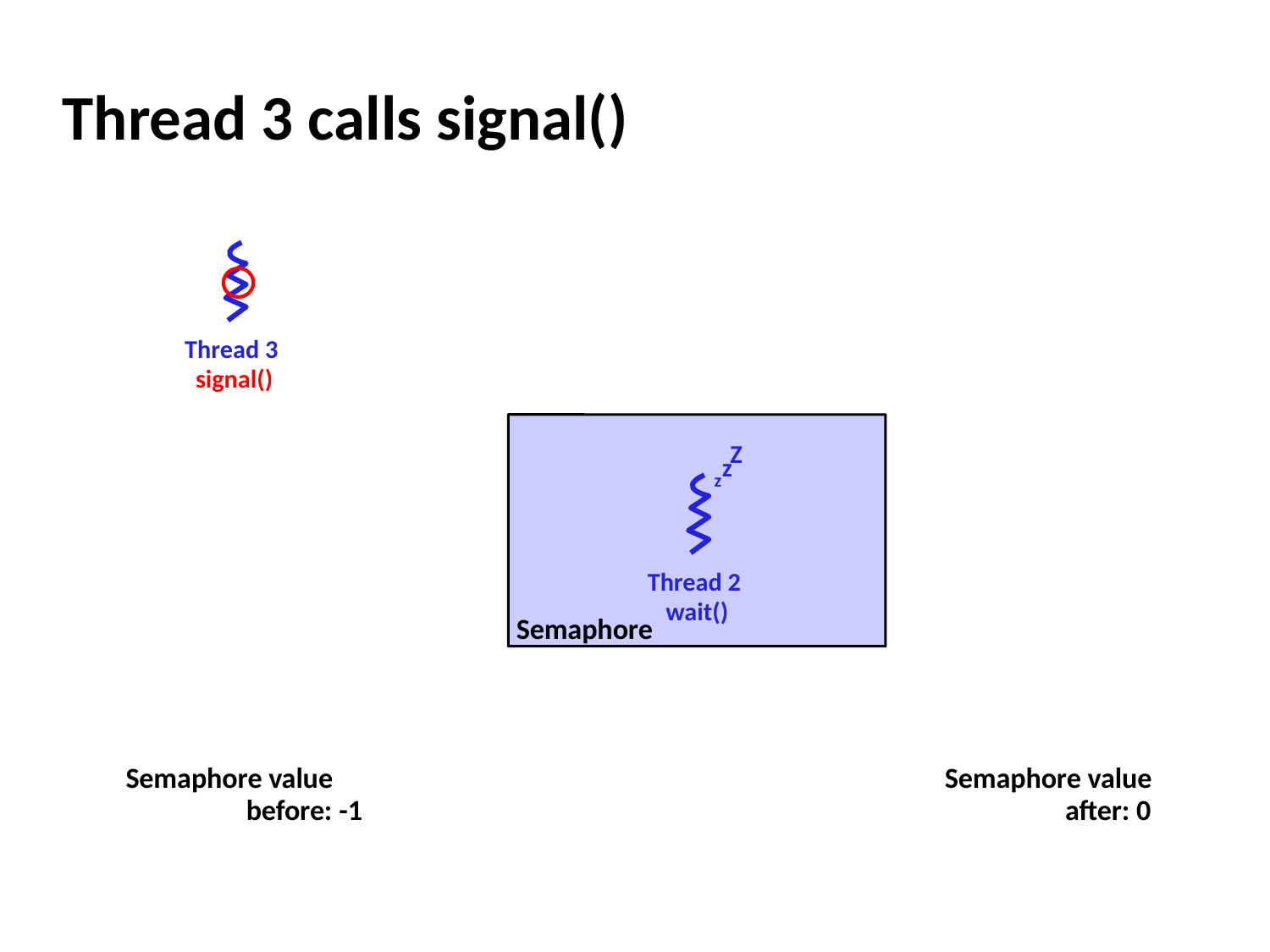

# Thread 3 calls signal()

Thread 3
signal()

Z
z
z

Thread 2
wait()
 Semaphore
 Semaphore value
		before: -1
 Semaphore value
		after: 0